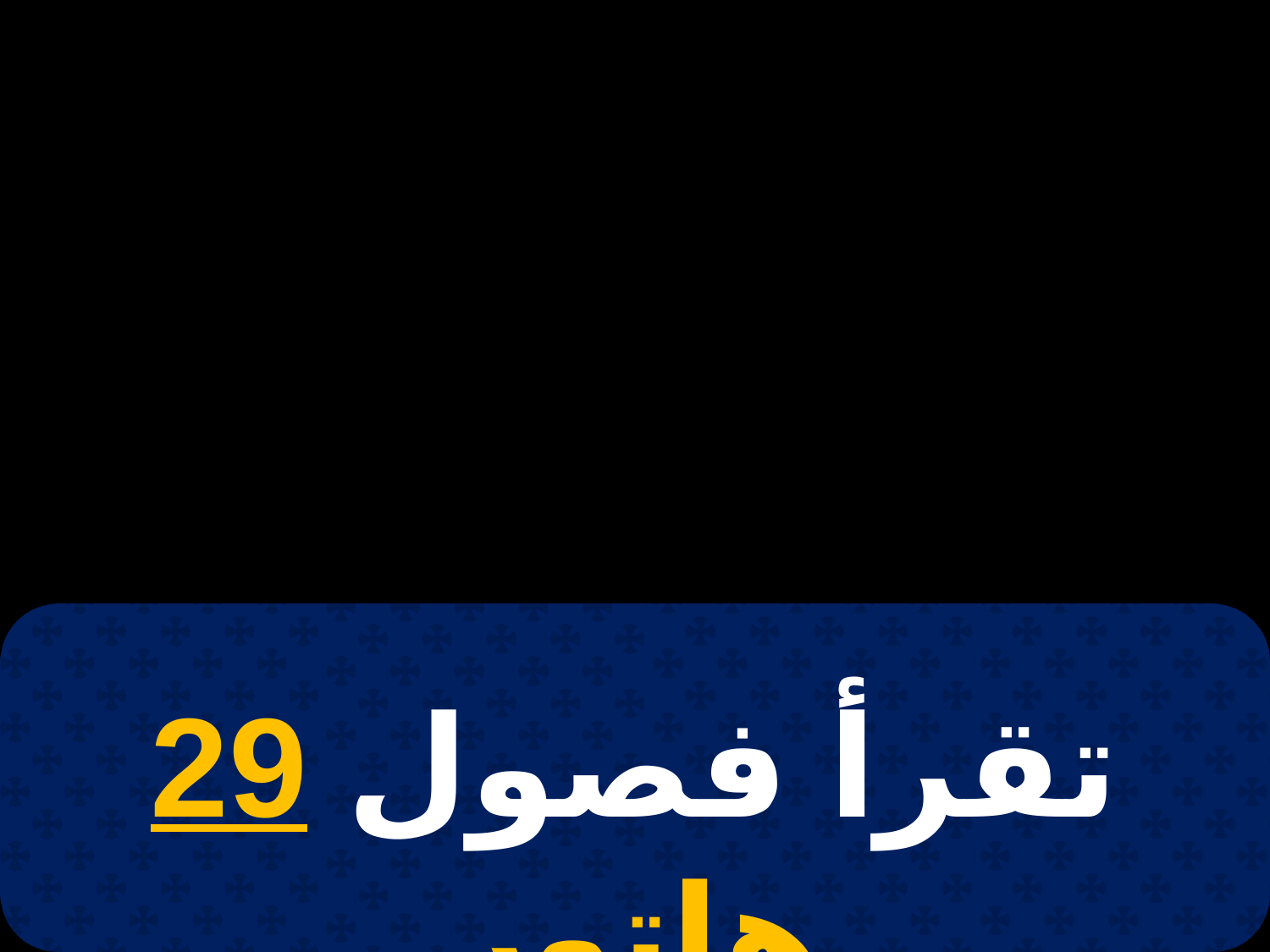

# 18 بؤونة
تقرأ فصول 29 هاتور